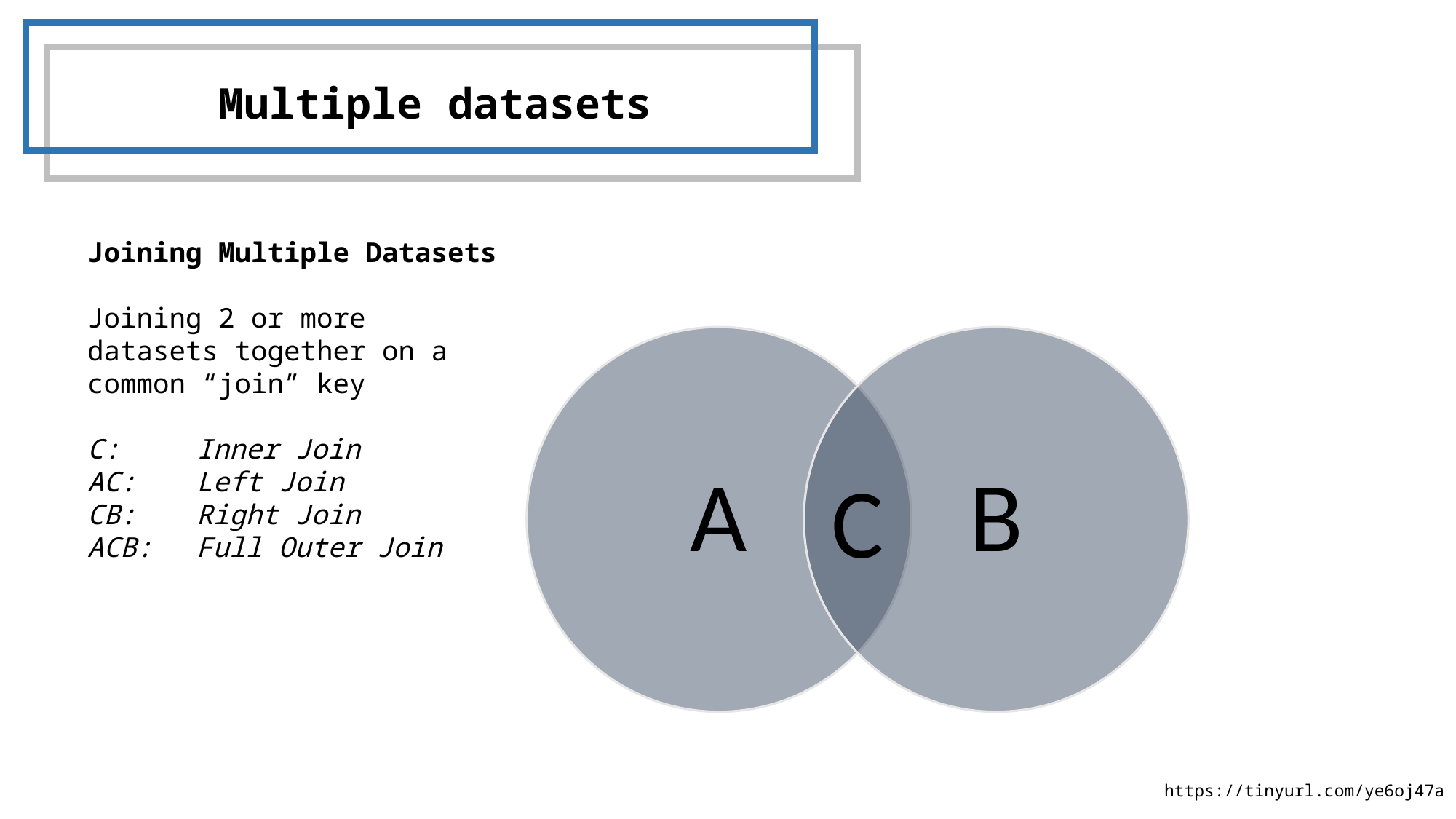

Multiple datasets
Joining Multiple Datasets

Joining 2 or more datasets together on a common “join” key

C: 	Inner Join
AC: 	Left Join
CB: 	Right Join
ACB: 	Full Outer Join

A
B
C
https://tinyurl.com/ye6oj47a